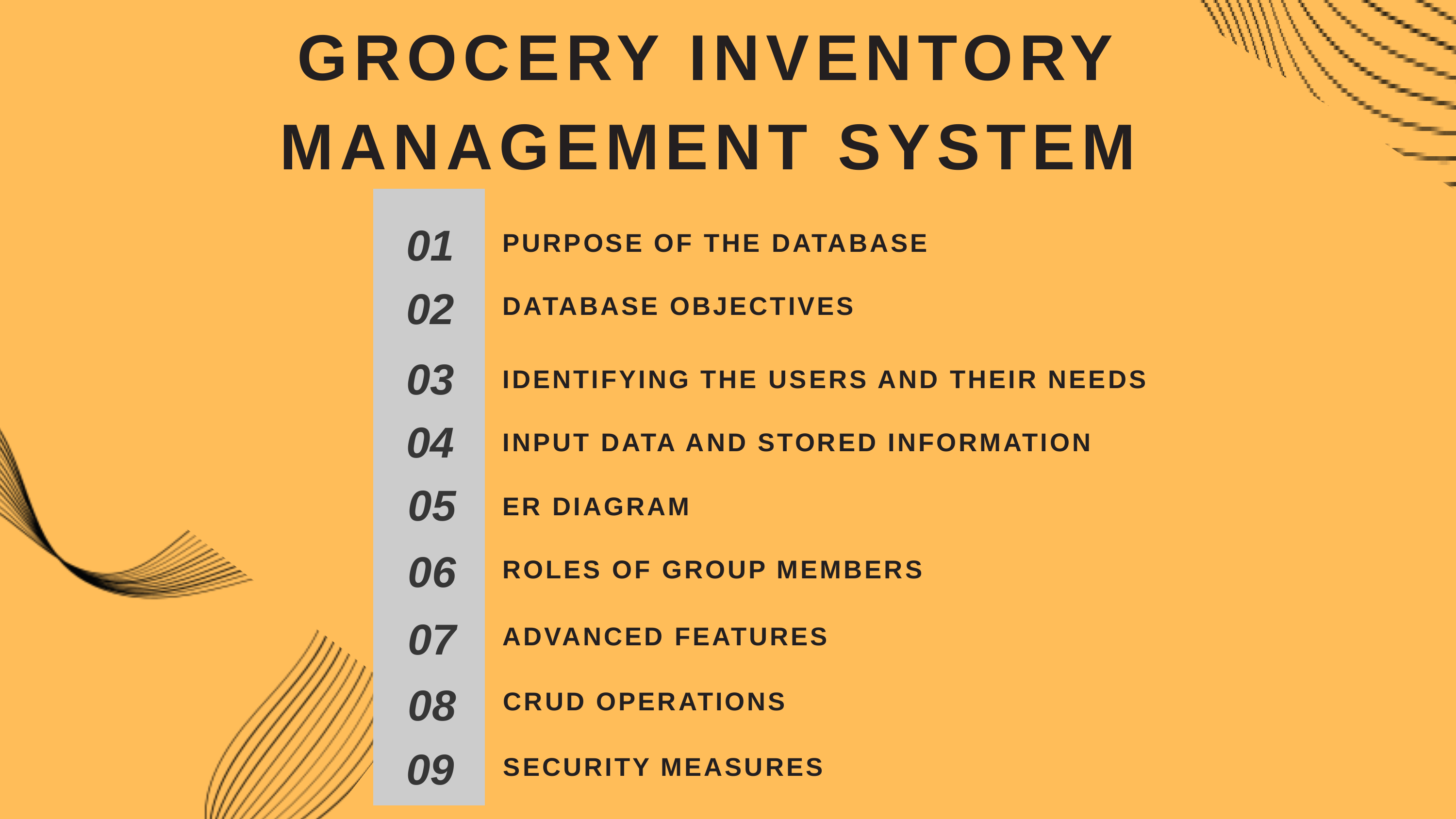

GROCERY INVENTORY MANAGEMENT SYSTEM

01
PURPOSE OF THE DATABASE
02
DATABASE OBJECTIVES
03
IDENTIFYING THE USERS AND THEIR NEEDS
04
INPUT DATA AND STORED INFORMATION

05
ER DIAGRAM

06
ROLES OF GROUP MEMBERS
07
ADVANCED FEATURES

08
CRUD OPERATIONS

09
SECURITY MEASURES